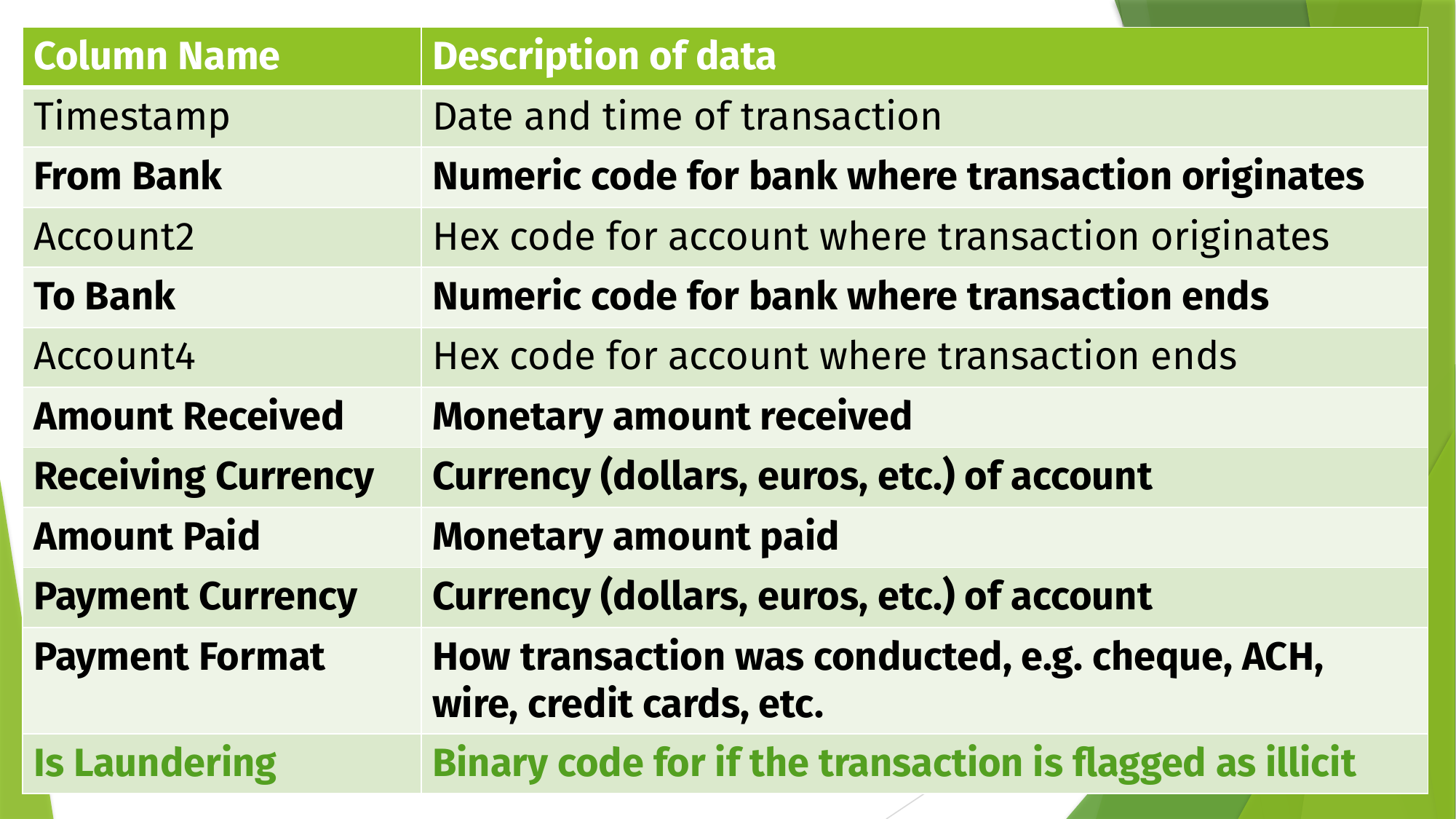

| Column Name | Description of data |
| --- | --- |
| Timestamp | Date and time of transaction |
| From Bank | Numeric code for bank where transaction originates |
| Account2 | Hex code for account where transaction originates |
| To Bank | Numeric code for bank where transaction ends |
| Account4 | Hex code for account where transaction ends |
| Amount Received | Monetary amount received |
| Receiving Currency | Currency (dollars, euros, etc.) of account |
| Amount Paid | Monetary amount paid |
| Payment Currency | Currency (dollars, euros, etc.) of account |
| Payment Format | How transaction was conducted, e.g. cheque, ACH, wire, credit cards, etc. |
| Is Laundering | Binary code for if the transaction is flagged as illicit |